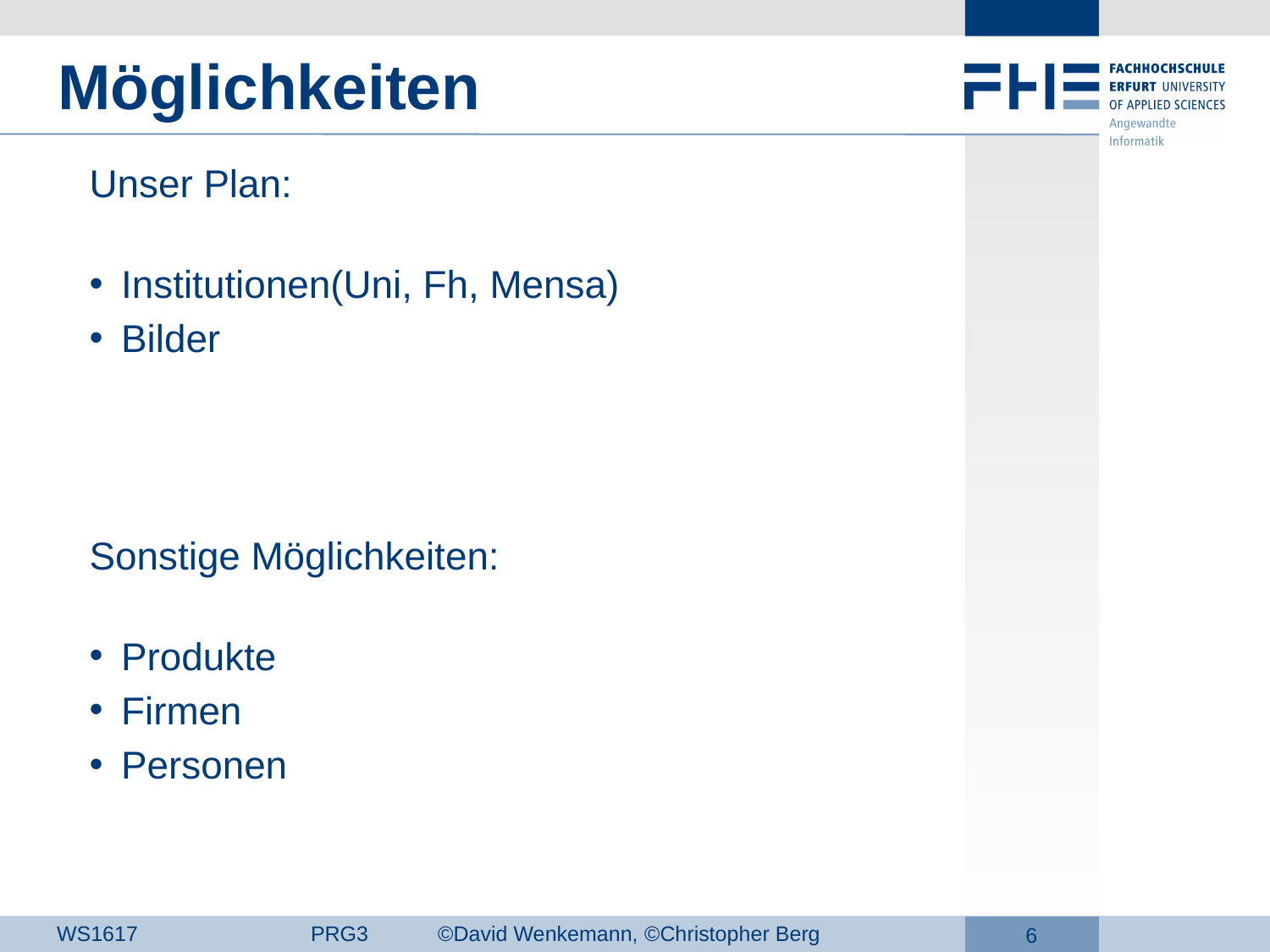

# Möglichkeiten
Unser Plan:
Institutionen(Uni, Fh, Mensa)
Bilder

Sonstige Möglichkeiten:
Produkte
Firmen
Personen